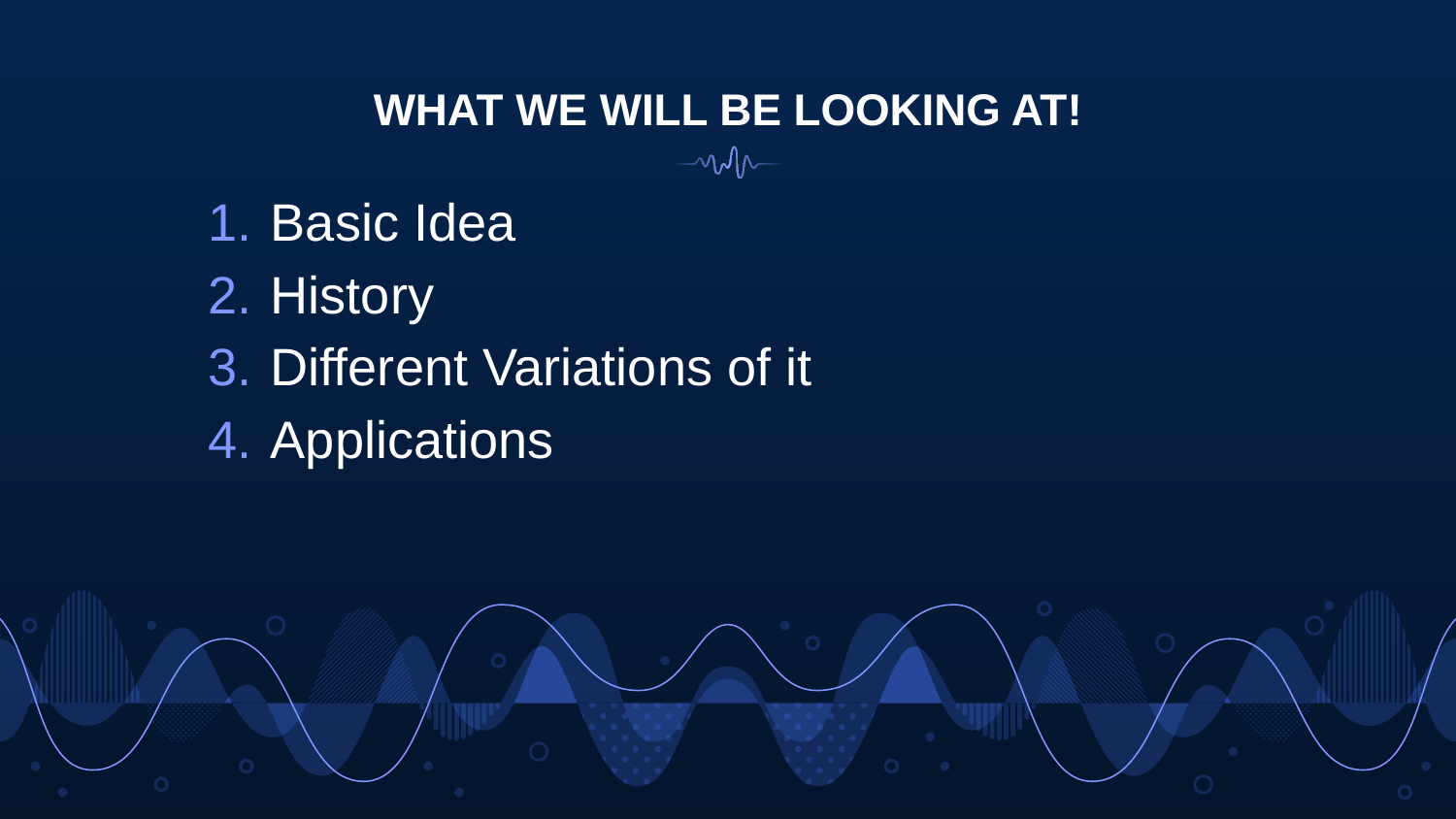

# WHAT WE WILL BE LOOKING AT!
Basic Idea
History
Different Variations of it
Applications